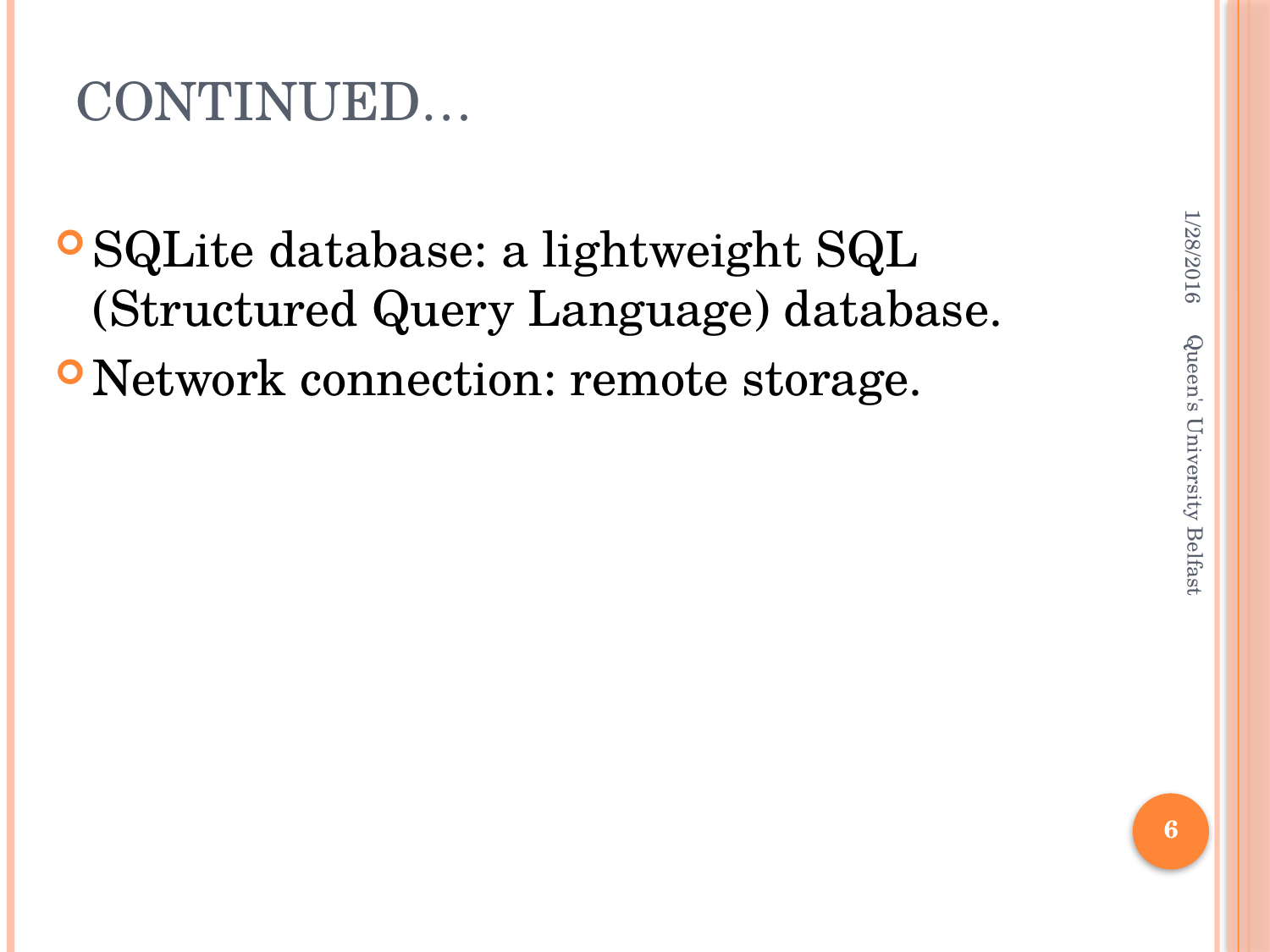

# Continued…
1/28/2016
SQLite database: a lightweight SQL (Structured Query Language) database.
Network connection: remote storage.
Queen's University Belfast
6